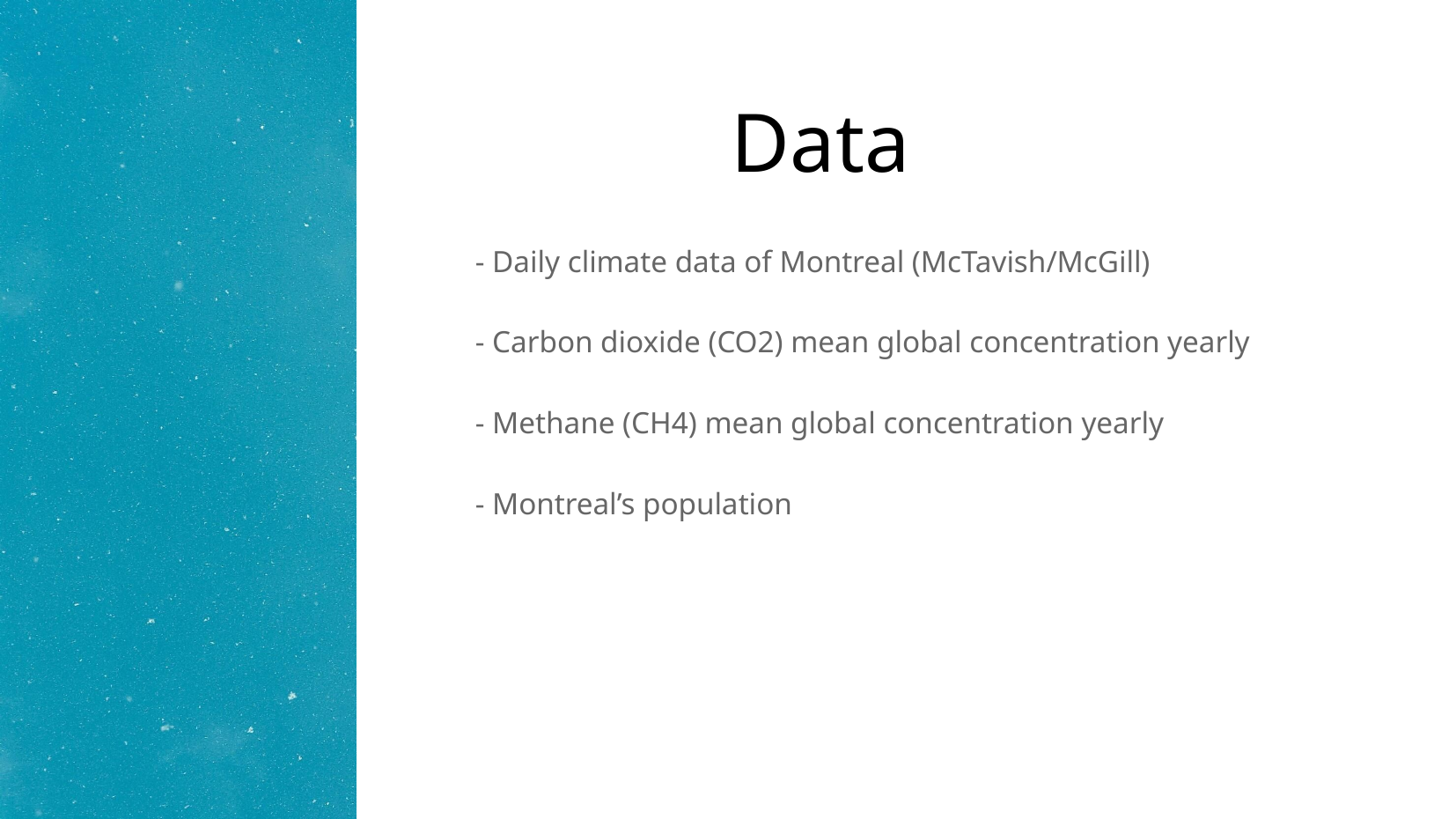

# Data
- Daily climate data of Montreal (McTavish/McGill)

- Carbon dioxide (CO2) mean global concentration yearly

- Methane (CH4) mean global concentration yearly

- Montreal’s population